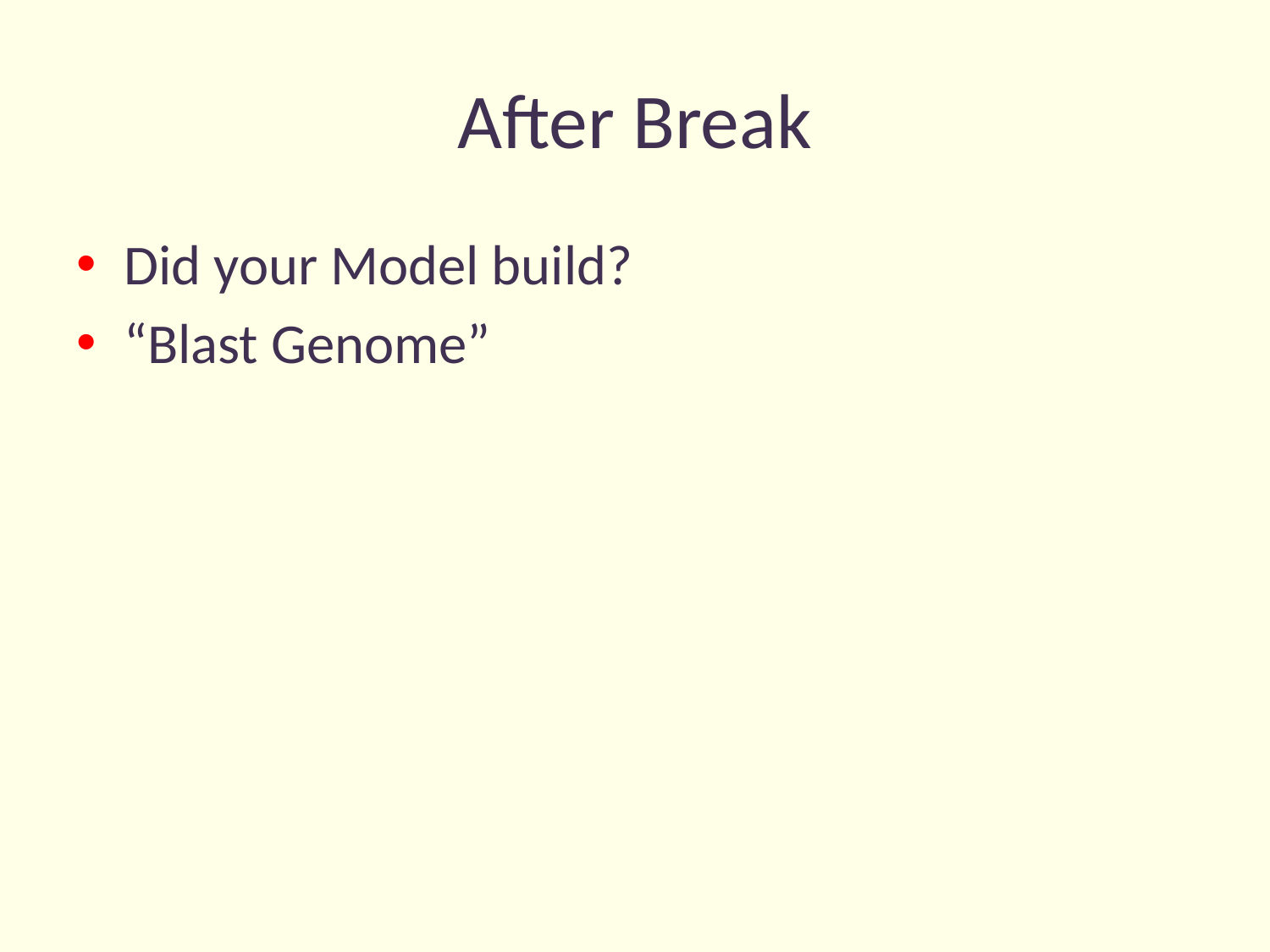

# After Break
Did your Model build?
“Blast Genome”